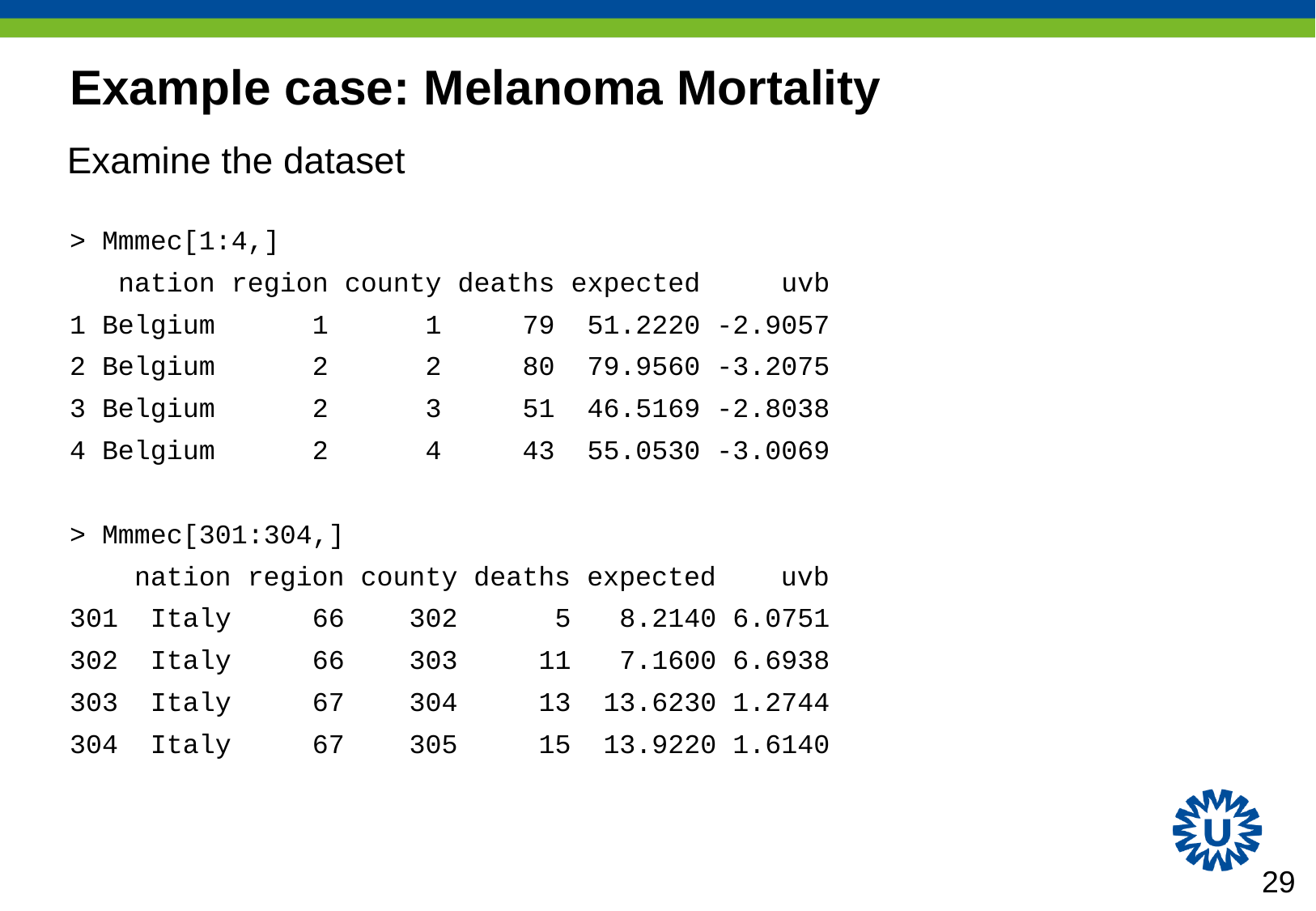

# Example case: Melanoma Mortality
Examine the dataset
> Mmmec[1:4,]
   nation region county deaths expected     uvb
1 Belgium      1      1     79  51.2220 -2.9057
2 Belgium      2      2     80  79.9560 -3.2075
3 Belgium      2      3     51  46.5169 -2.8038
4 Belgium      2      4     43  55.0530 -3.0069

> Mmmec[301:304,]
    nation region county deaths expected    uvb
301  Italy     66    302      5   8.2140 6.0751
302  Italy     66    303     11   7.1600 6.6938
303  Italy     67    304     13  13.6230 1.2744
304  Italy     67    305     15  13.9220 1.6140
29